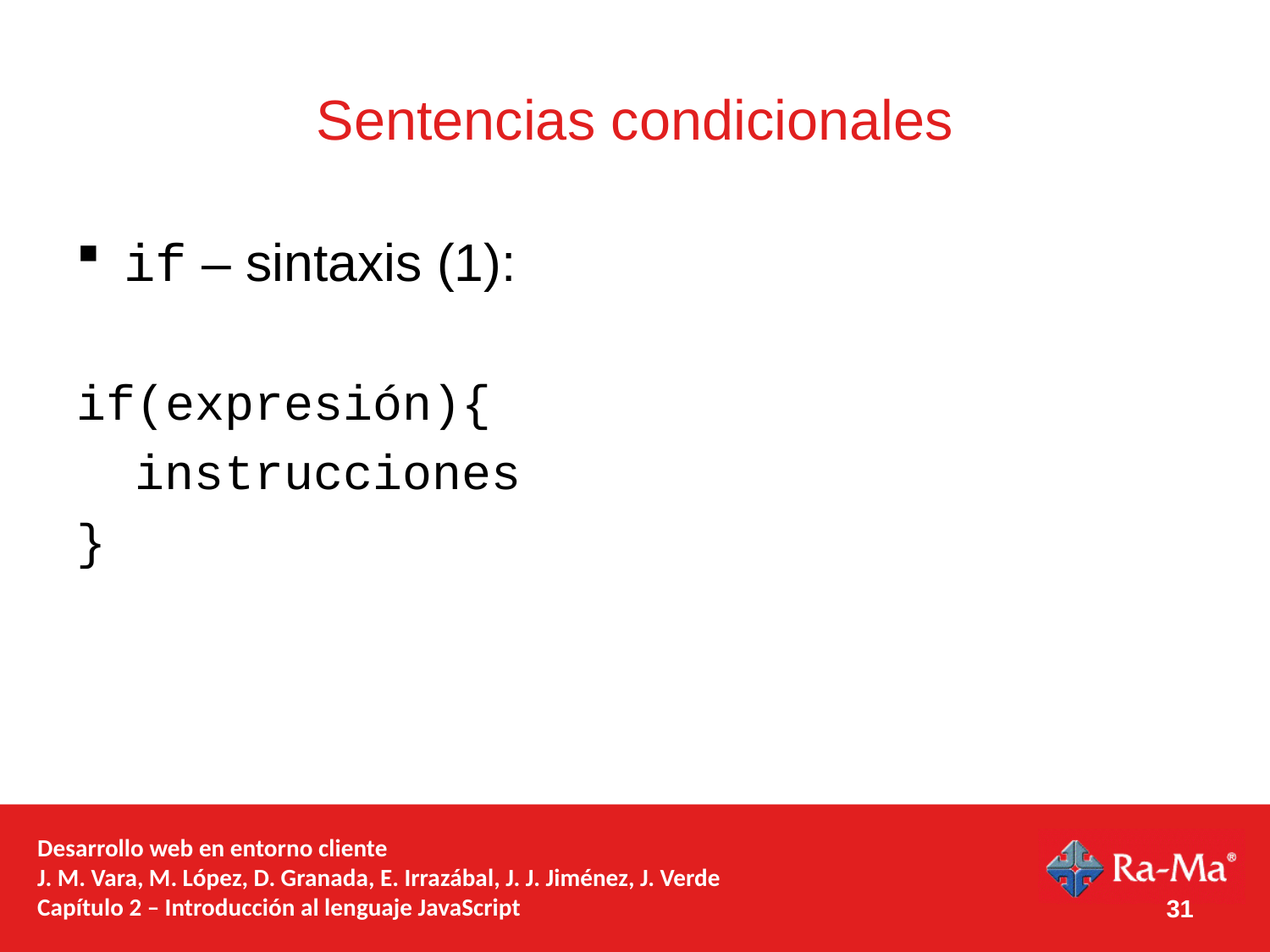

# Sentencias condicionales
if – sintaxis (1):

if(expresión){
  instrucciones
}

31